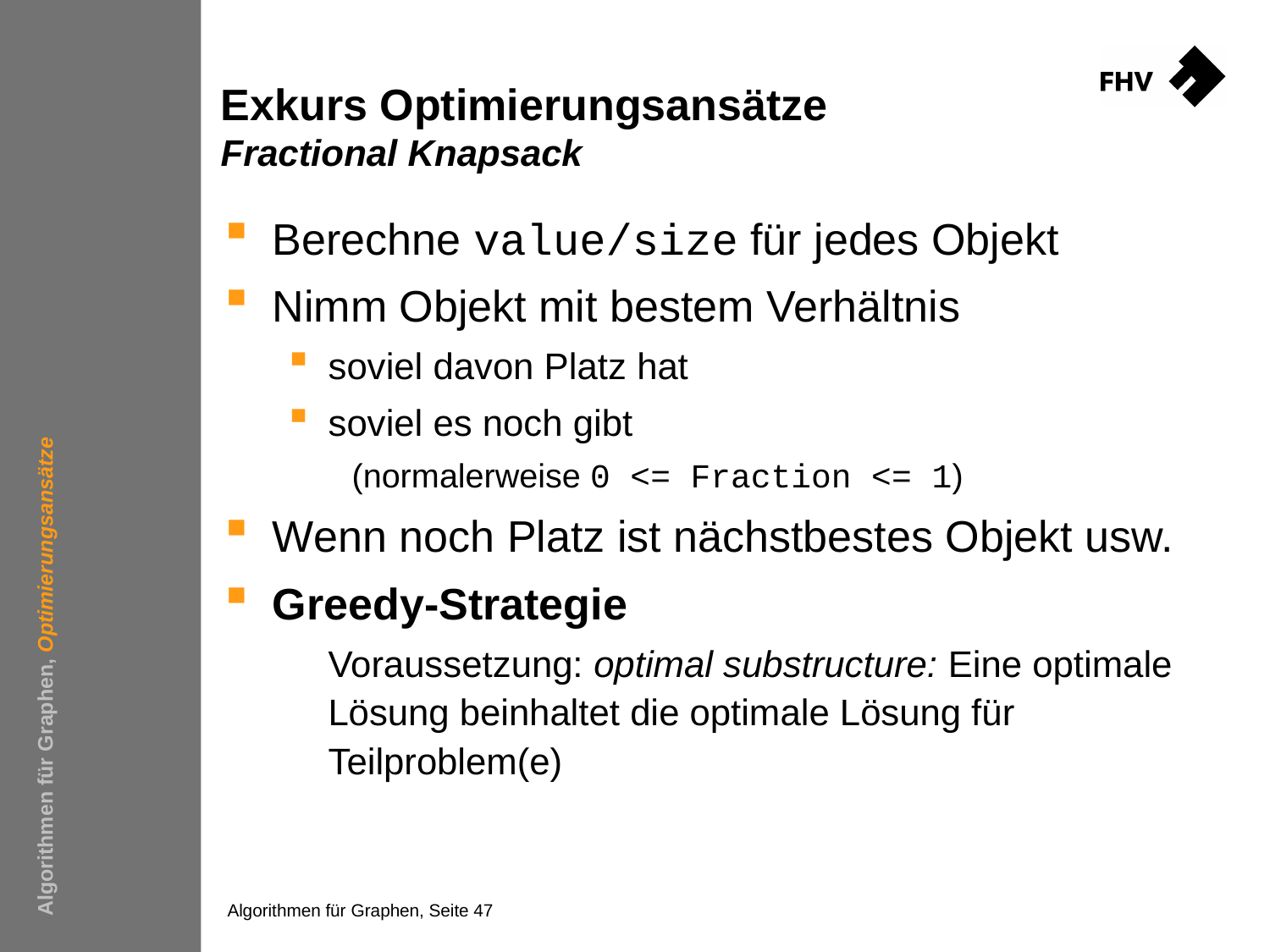

# Exkurs Optimierungsansätze Fractional Knapsack
Berechne value/size für jedes Objekt
Nimm Objekt mit bestem Verhältnis
soviel davon Platz hat
soviel es noch gibt
(normalerweise 0 <= Fraction <= 1)
Wenn noch Platz ist nächstbestes Objekt usw.
Greedy-Strategie
	Voraussetzung: optimal substructure: Eine optimale Lösung beinhaltet die optimale Lösung für Teilproblem(e)
Algorithmen für Graphen, Optimierungsansätze
Algorithmen für Graphen, Seite 47